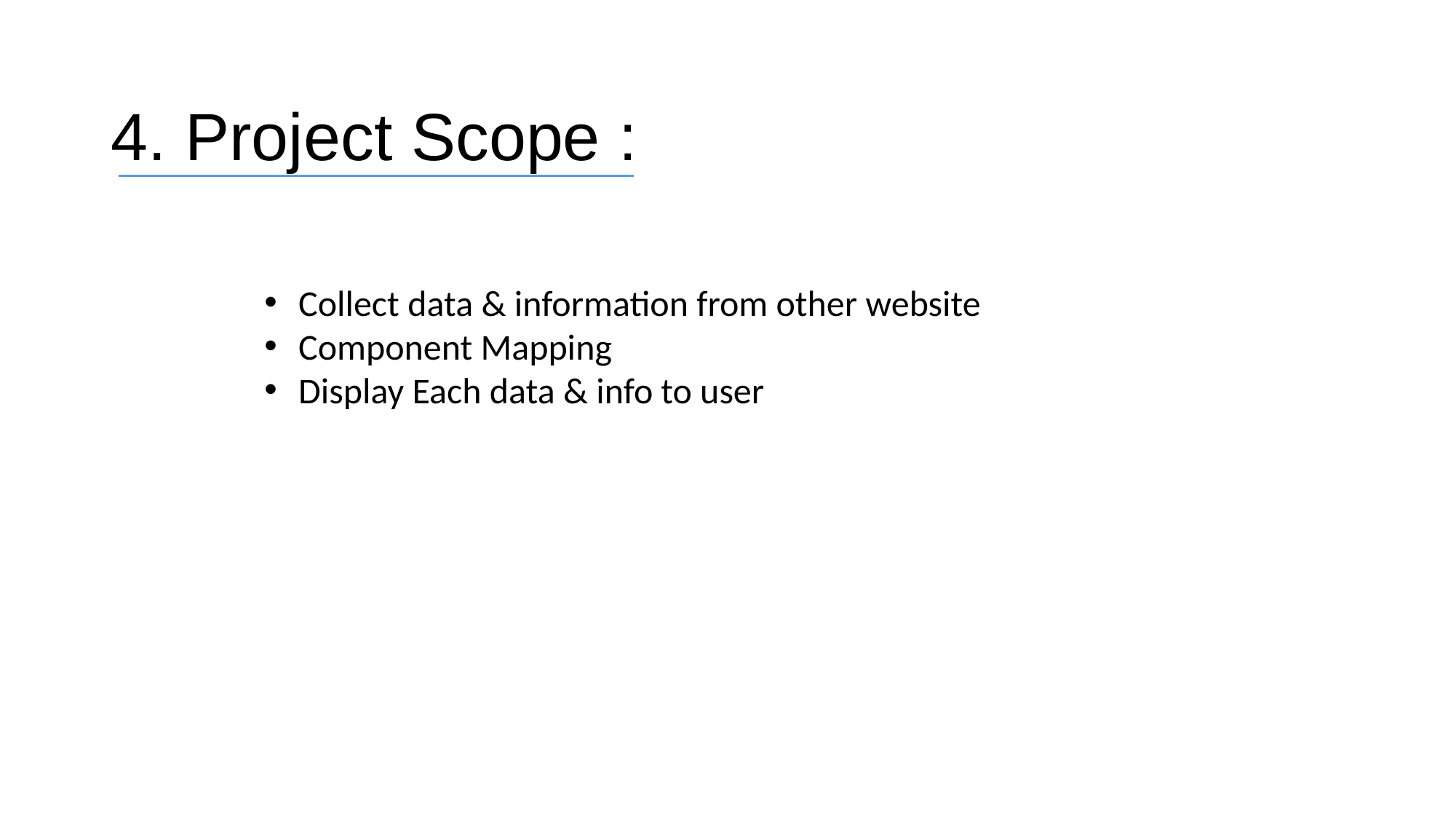

# 4. Project Scope :
Collect data & information from other website
Component Mapping
Display Each data & info to user